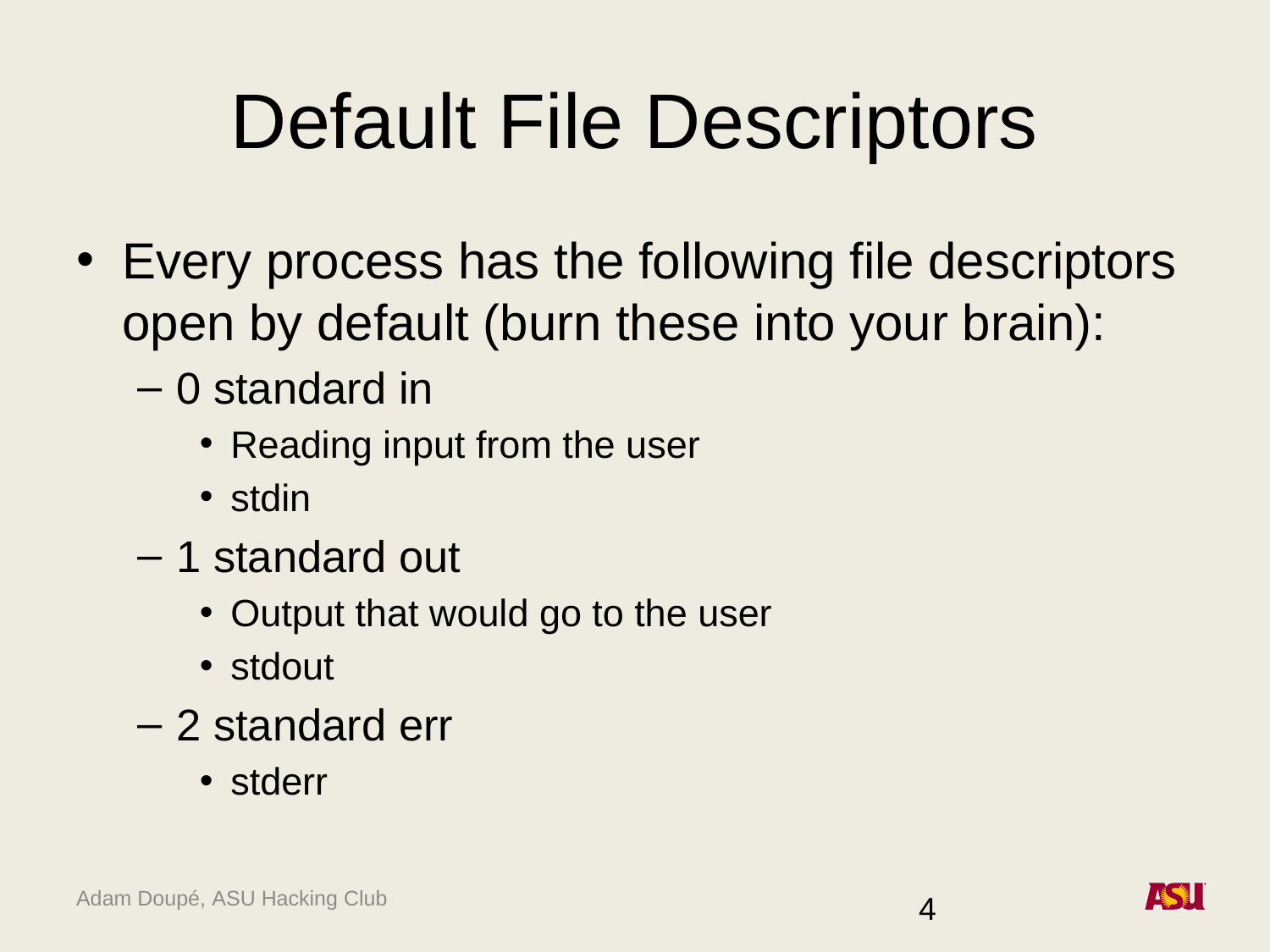

# Default File Descriptors
Every process has the following file descriptors open by default (burn these into your brain):
0 standard in
Reading input from the user
stdin
1 standard out
Output that would go to the user
stdout
2 standard err
stderr
4